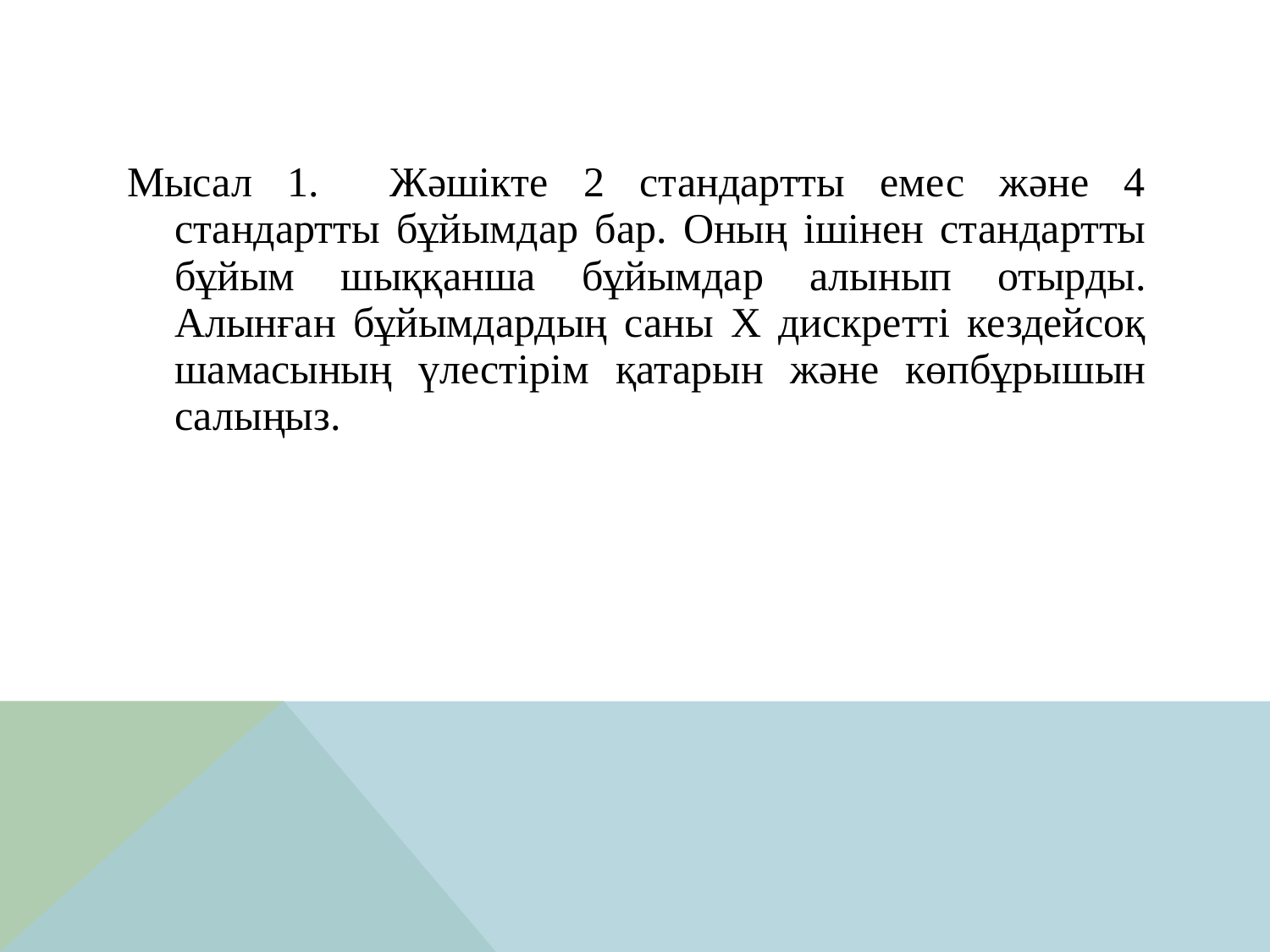

Мысал 1.  Жәшікте 2 стандартты емес және 4 стандартты бұйымдар бар. Оның ішінен стандартты бұйым шыққанша бұйымдар алынып отырды. Алынған бұйымдардың саны Х дискретті кездейсоқ шамасының үлестірім қатарын және көпбұрышын салыңыз.